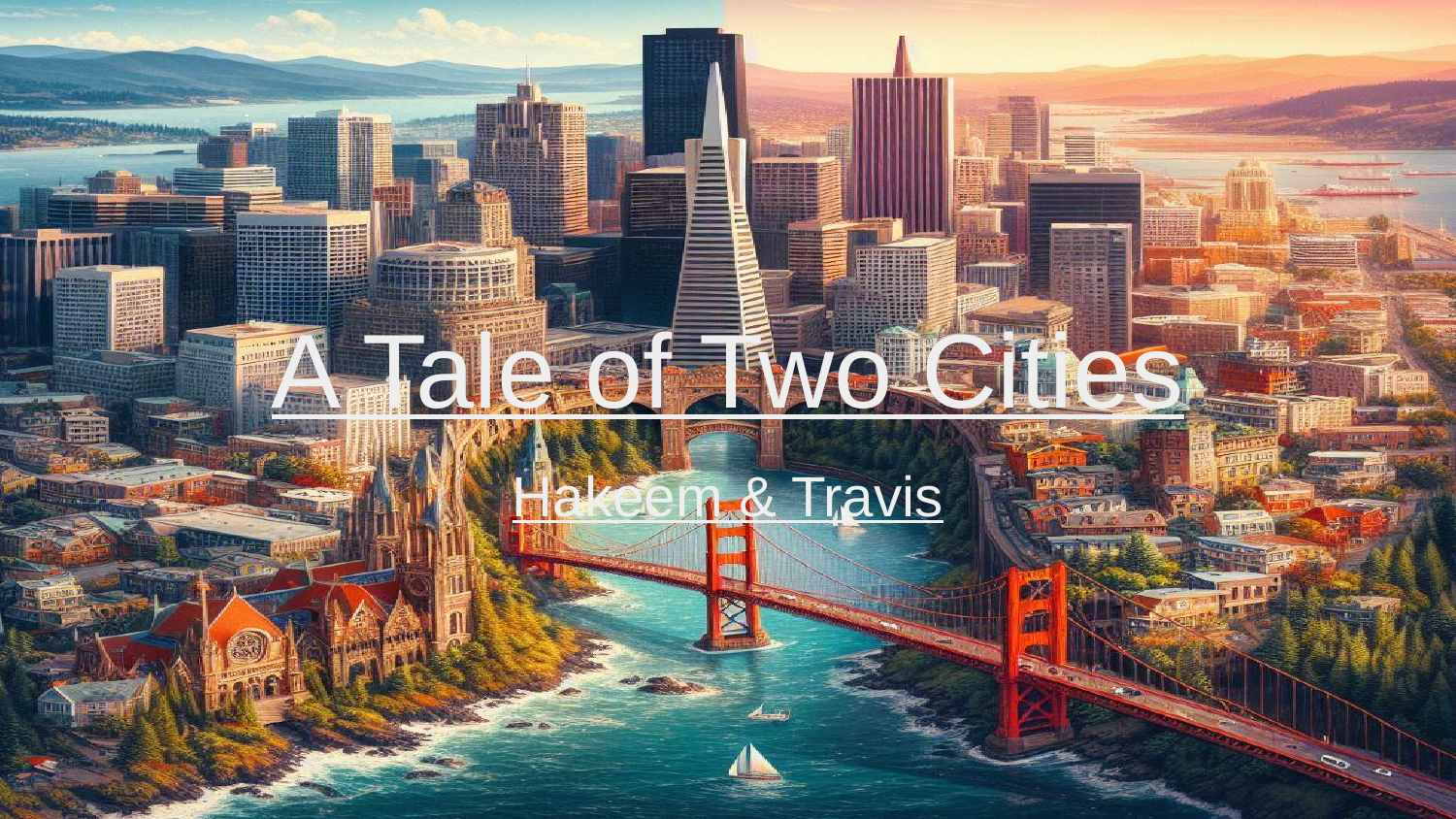

# A Tale of Two Cities
Hakeem & Travis